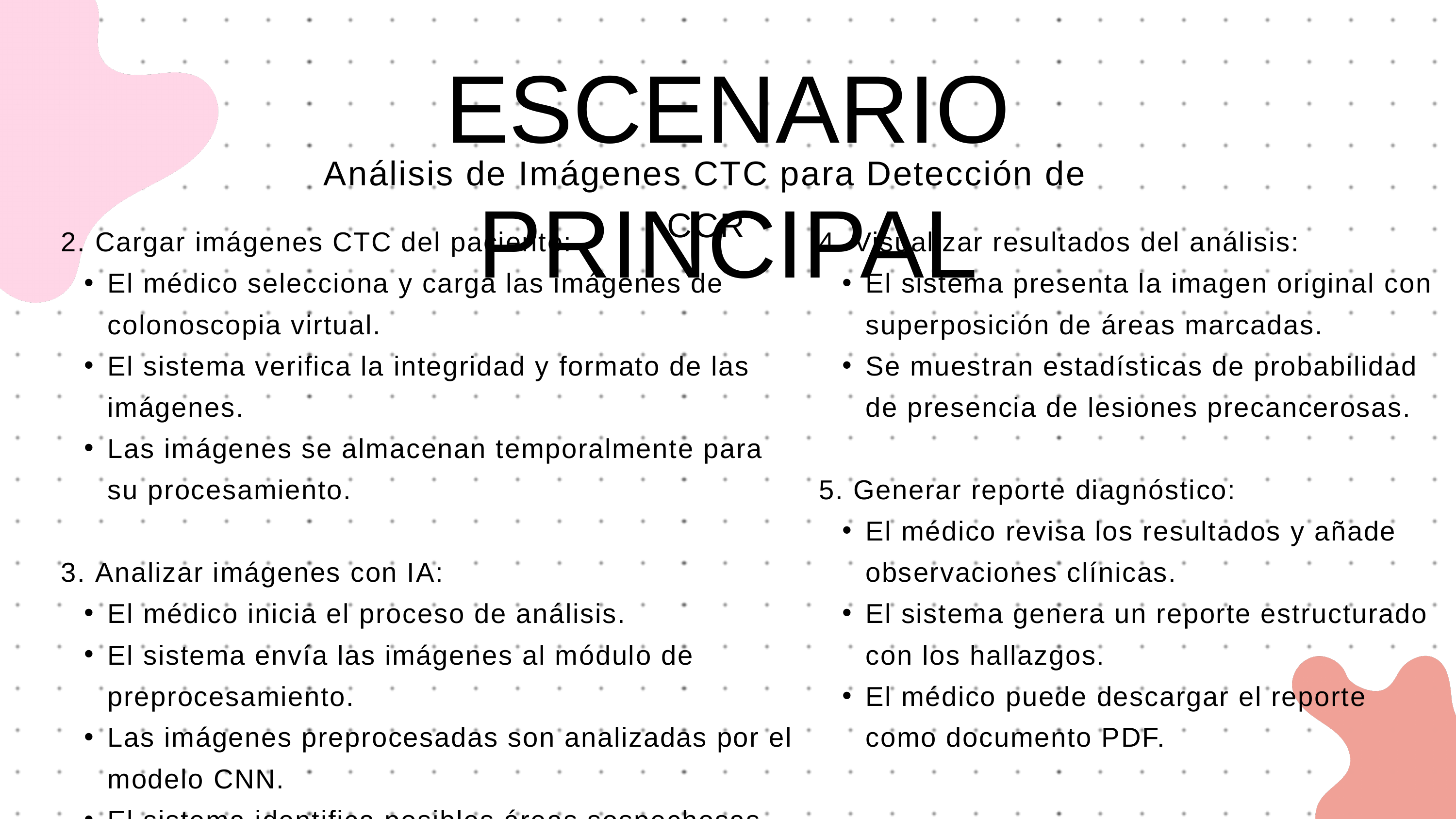

ESCENARIO PRINCIPAL
Análisis de Imágenes CTC para Detección de CCR
2. Cargar imágenes CTC del paciente:
El médico selecciona y carga las imágenes de colonoscopia virtual.
El sistema verifica la integridad y formato de las imágenes.
Las imágenes se almacenan temporalmente para su procesamiento.

3. Analizar imágenes con IA:
El médico inicia el proceso de análisis.
El sistema envía las imágenes al módulo de preprocesamiento.
Las imágenes preprocesadas son analizadas por el modelo CNN.
El sistema identifica posibles áreas sospechosas.
4. Visualizar resultados del análisis:
El sistema presenta la imagen original con superposición de áreas marcadas.
Se muestran estadísticas de probabilidad de presencia de lesiones precancerosas.

5. Generar reporte diagnóstico:
El médico revisa los resultados y añade observaciones clínicas.
El sistema genera un reporte estructurado con los hallazgos.
El médico puede descargar el reporte como documento PDF.